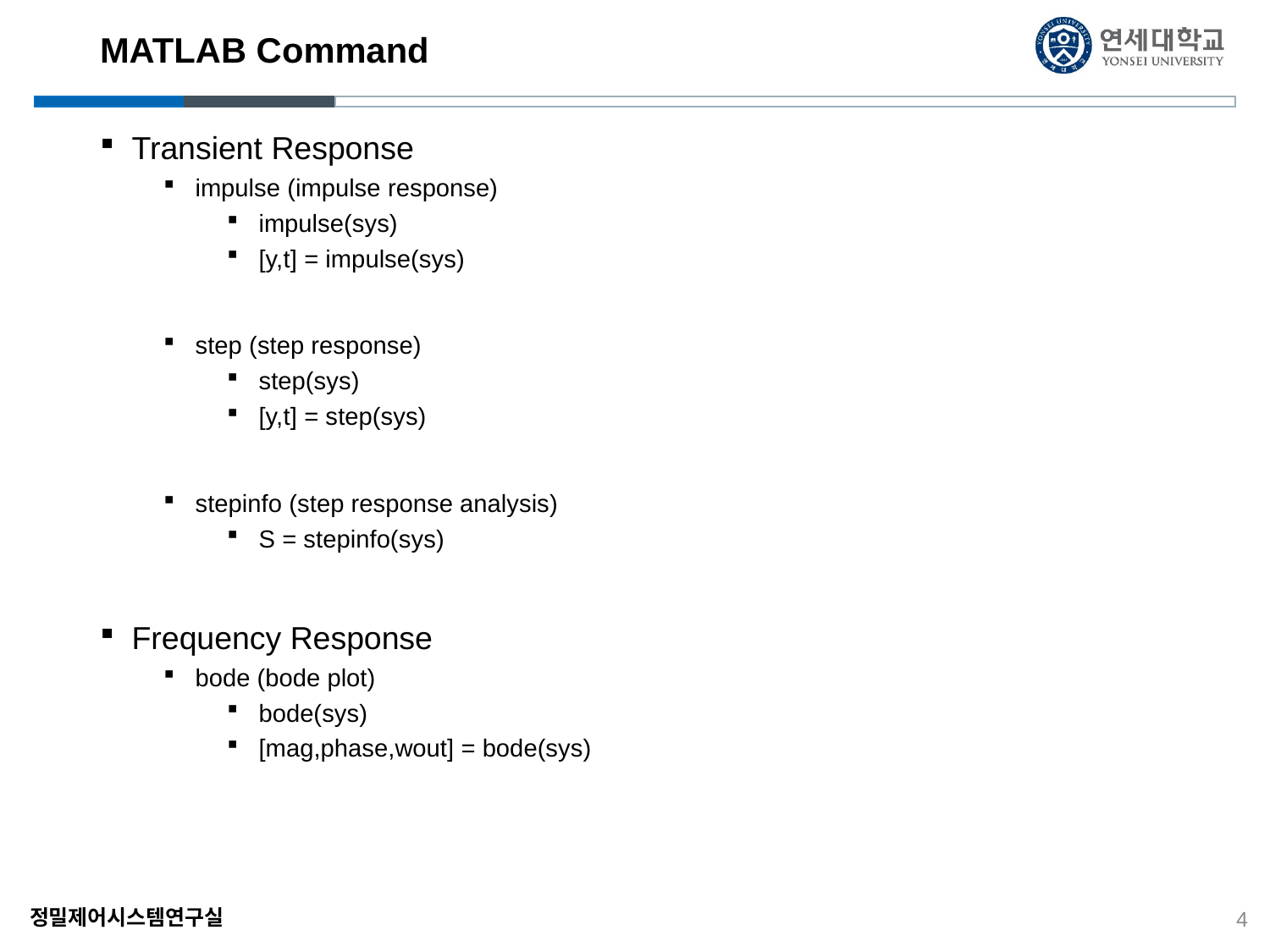

# MATLAB Command
Transient Response
impulse (impulse response)
impulse(sys)
[y,t] = impulse(sys)

step (step response)
step(sys)
[y,t] = step(sys)

stepinfo (step response analysis)
S = stepinfo(sys)

Frequency Response
bode (bode plot)
bode(sys)
[mag,phase,wout] = bode(sys)
4